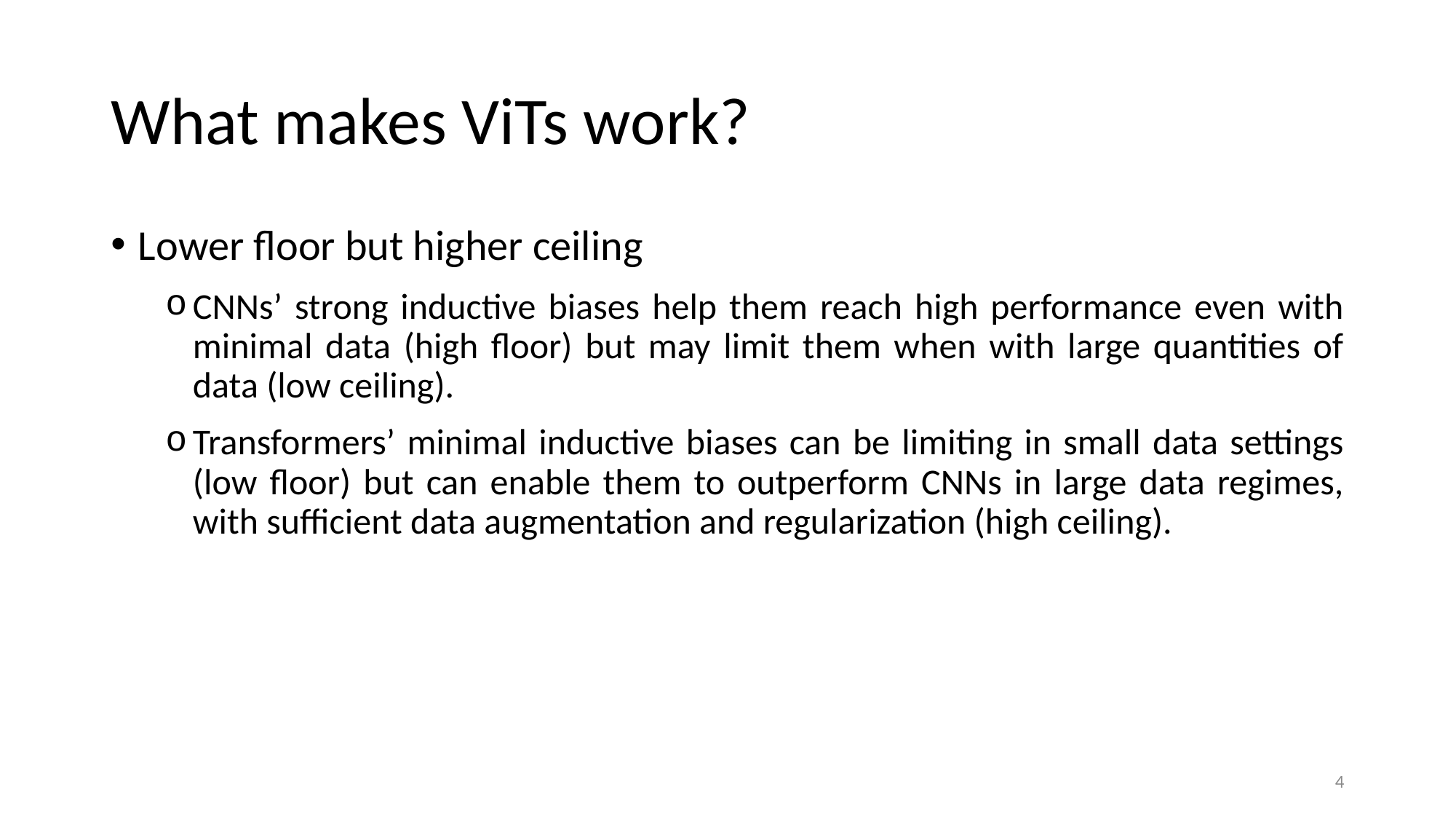

# What makes ViTs work?
Lower floor but higher ceiling
CNNs’ strong inductive biases help them reach high performance even with minimal data (high floor) but may limit them when with large quantities of data (low ceiling).
Transformers’ minimal inductive biases can be limiting in small data settings (low floor) but can enable them to outperform CNNs in large data regimes, with sufficient data augmentation and regularization (high ceiling).
4